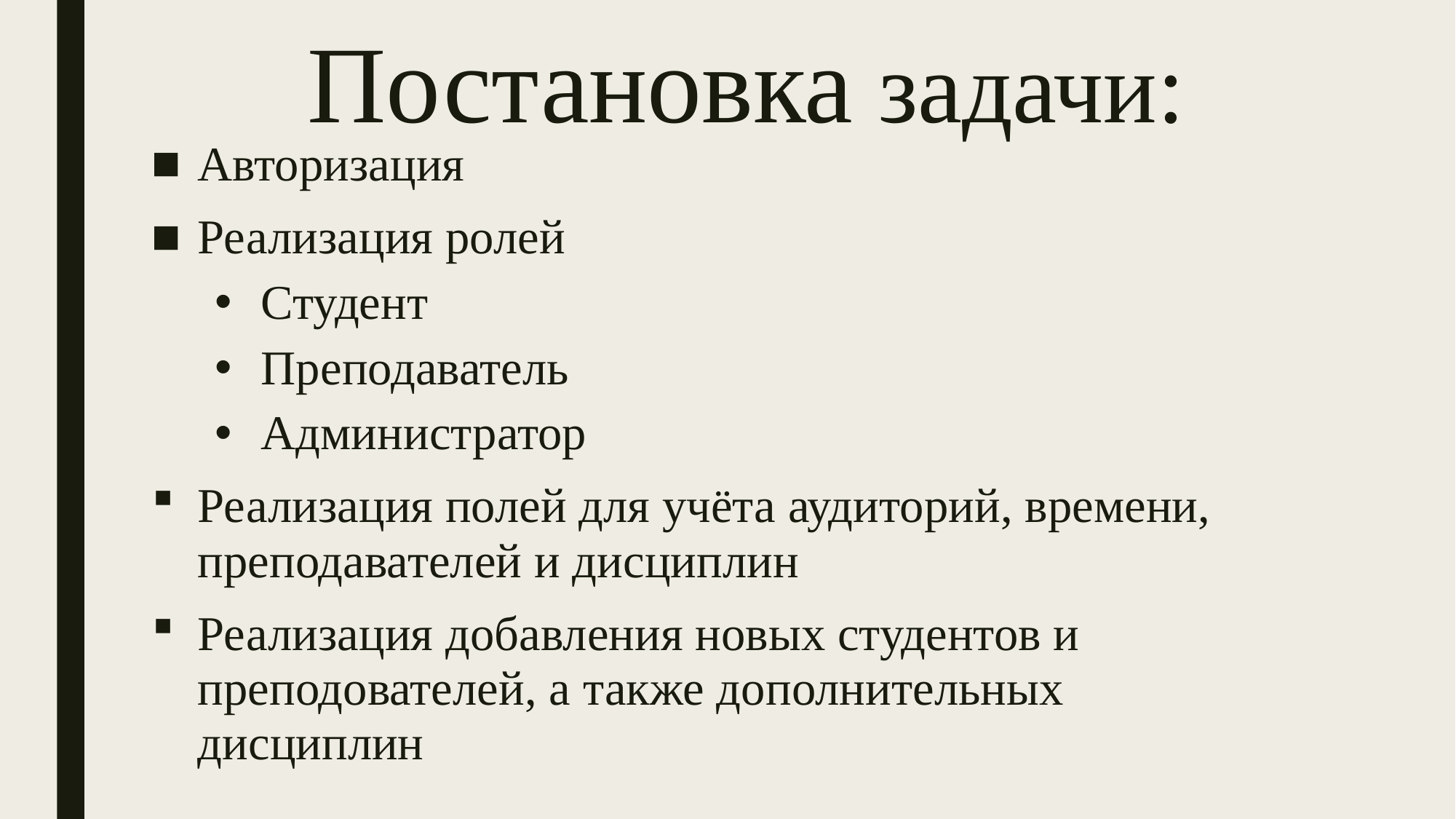

# Постановка задачи:
Авторизация
Реализация ролей
Студент
Преподаватель
Администратор
Реализация полей для учёта аудиторий, времени, преподавателей и дисциплин
Реализация добавления новых студентов и преподователей, а также дополнительных дисциплин